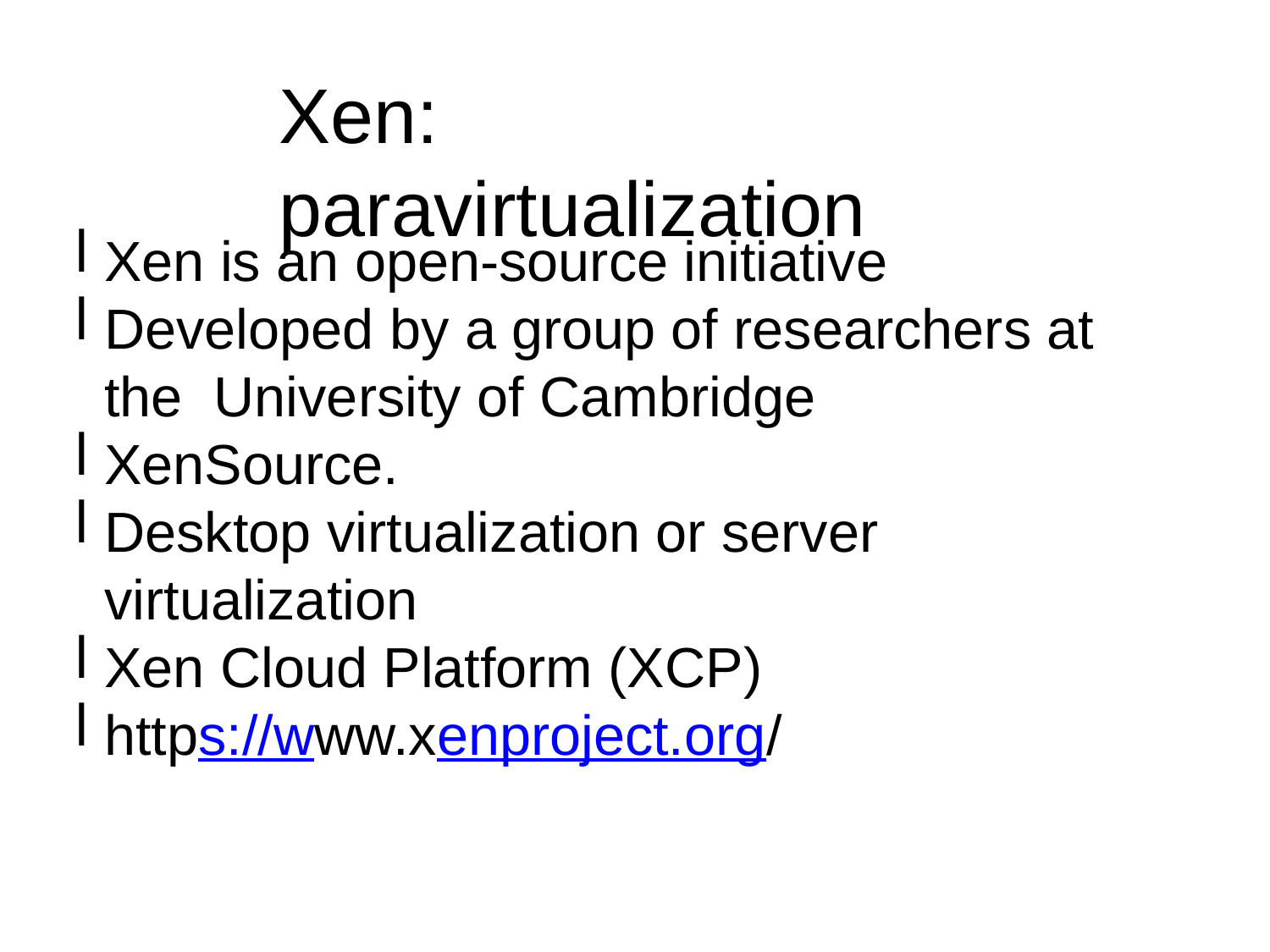

Xen: paravirtualization
Xen is an open-source initiative
Developed by a group of researchers at the  University of Cambridge
XenSource.
Desktop virtualization or server virtualization
Xen Cloud Platform (XCP)
https://www.xenproject.org/